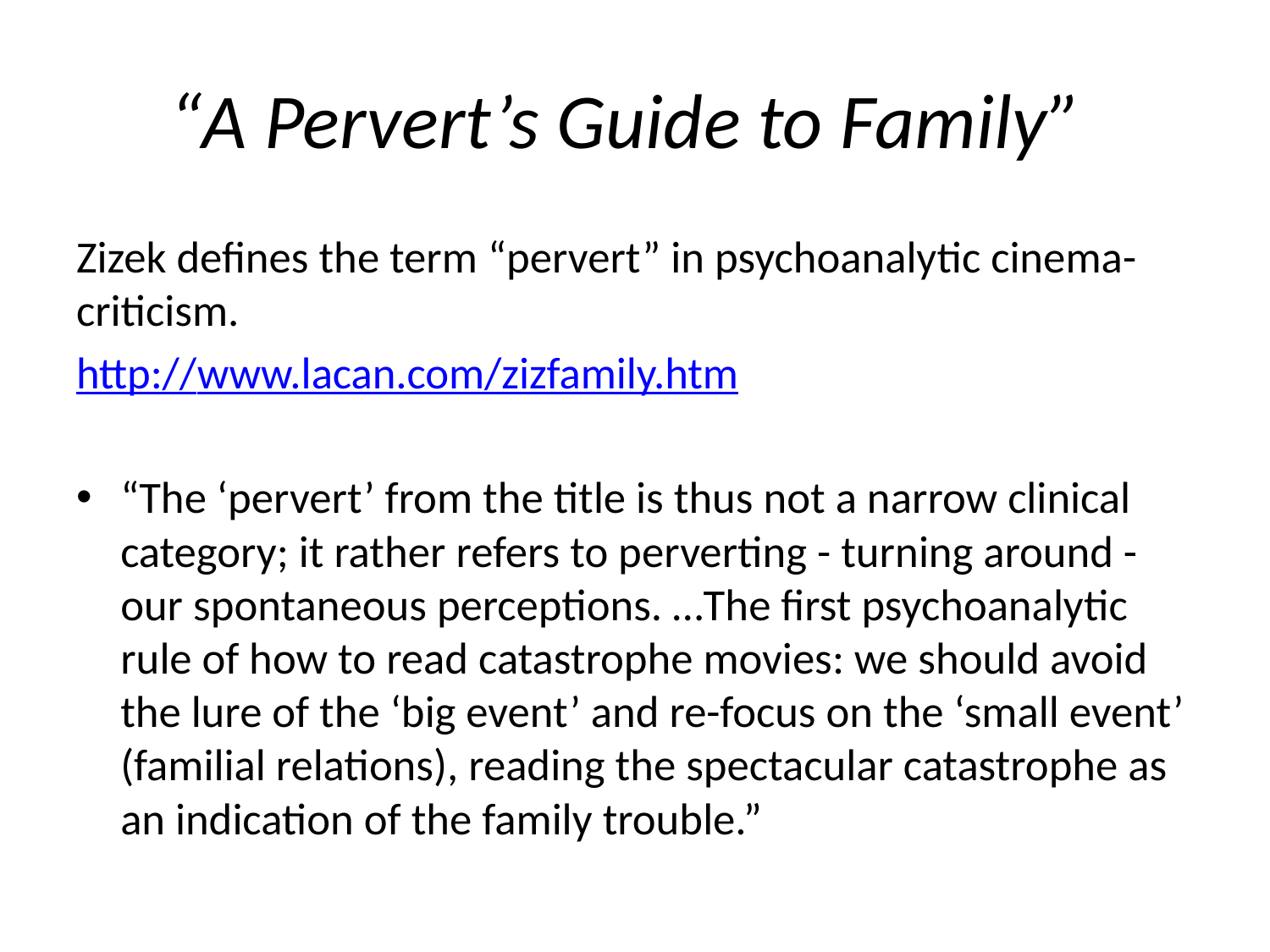

# “A Pervert’s Guide to Family”
Zizek defines the term “pervert” in psychoanalytic cinema-criticism.
http://www.lacan.com/zizfamily.htm

“The ‘pervert’ from the title is thus not a narrow clinical category; it rather refers to perverting - turning around - our spontaneous perceptions. …The first psychoanalytic rule of how to read catastrophe movies: we should avoid the lure of the ‘big event’ and re-focus on the ‘small event’ (familial relations), reading the spectacular catastrophe as an indication of the family trouble.”